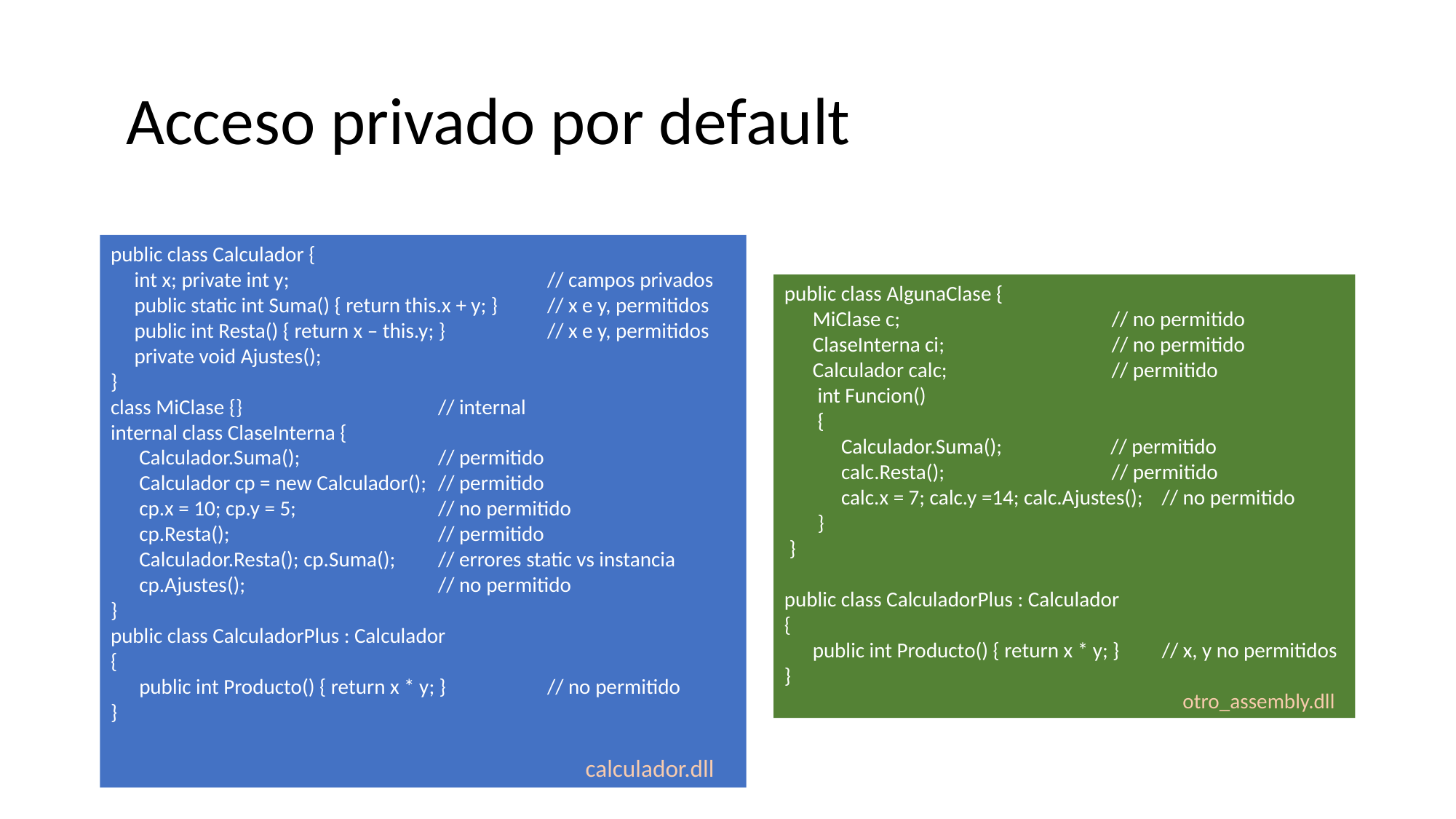

# Acceso privado por defaultate int Suma()
public class Calculador {
     int x; private int y;                             		// campos privados
     public static int Suma() { return this.x + y; }     	// x e y, permitidos
     public int Resta() { return x – this.y; }                	// x e y, permitidos
     private void Ajustes();
}
class MiClase {}           		// internal
internal class ClaseInterna {
      Calculador.Suma();                           	// permitido
      Calculador cp = new Calculador();  	// permitido
      cp.x = 10; cp.y = 5;		// no permitido
      cp.Resta();		// permitido
      Calculador.Resta(); cp.Suma();	// errores static vs instancia
      cp.Ajustes();		// no permitido
}
public class CalculadorPlus : Calculador
{
      public int Producto() { return x * y; }	// no permitido
}
		                                                   					       calculador.dll
public class AlgunaClase {
      MiClase c; 	        	// no permitido
      ClaseInterna ci;  		// no permitido
      Calculador calc;  		// permitido
       int Funcion()
       {
            Calculador.Suma();                       // permitido
            calc.Resta();   		// permitido
            calc.x = 7; calc.y =14; calc.Ajustes();    // no permitido
       }
 }

public class CalculadorPlus : Calculador
{
      public int Producto() { return x * y; }         // x, y no permitidos
}
     			               otro_assembly.dll